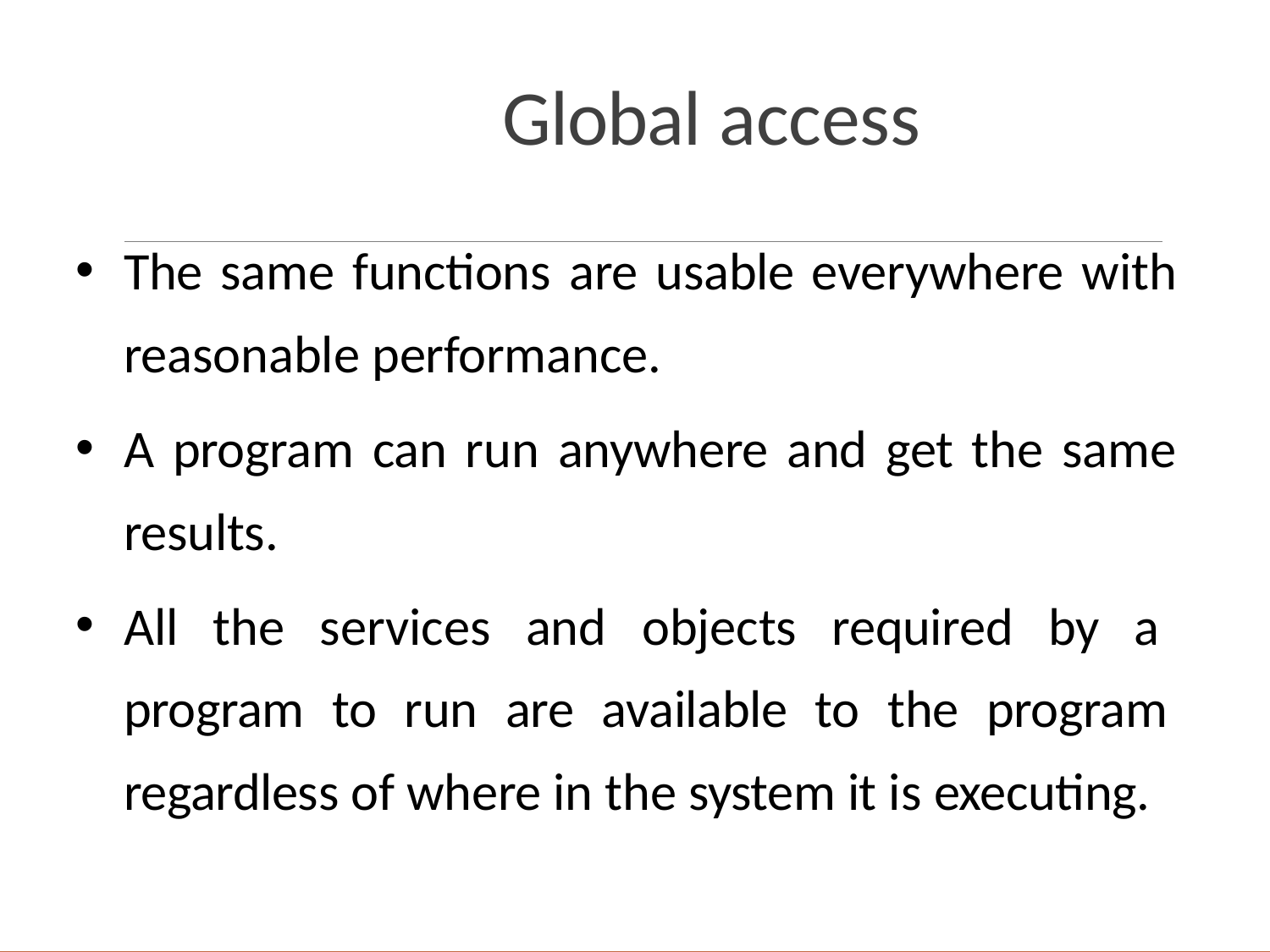

# Global access
The same functions are usable everywhere with  reasonable performance.
A program can run anywhere and get the same  results.
All the services and objects required by a  program to run are available to the program  regardless of where in the system it is executing.

Distributed Systems: Introduction to Distributed Systems. Mulei
17/01/2023
33